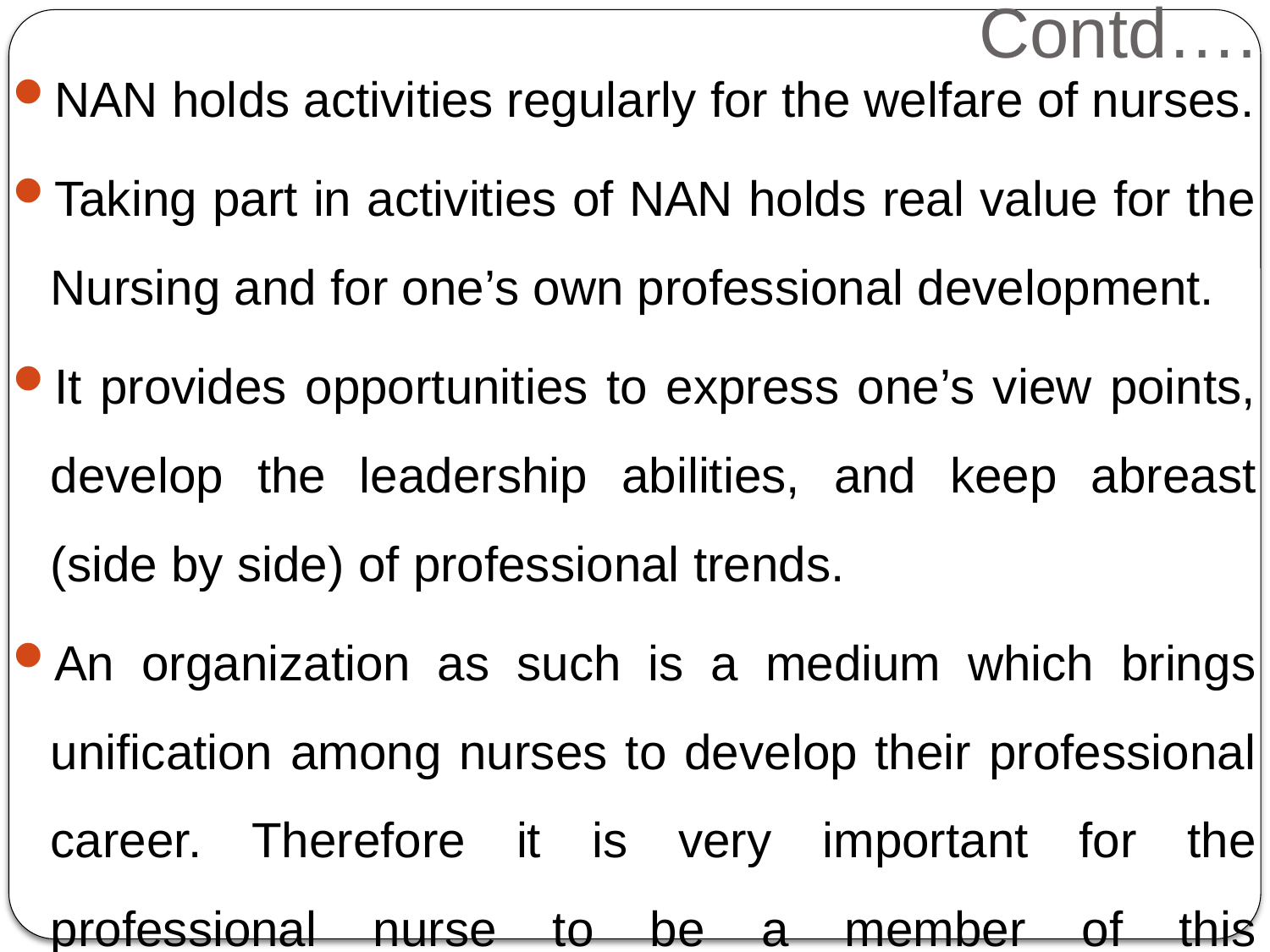

# Contd….
NAN holds activities regularly for the welfare of nurses.
Taking part in activities of NAN holds real value for the Nursing and for one’s own professional development.
It provides opportunities to express one’s view points, develop the leadership abilities, and keep abreast (side by side) of professional trends.
An organization as such is a medium which brings unification among nurses to develop their professional career. Therefore it is very important for the professional nurse to be a member of this organization.